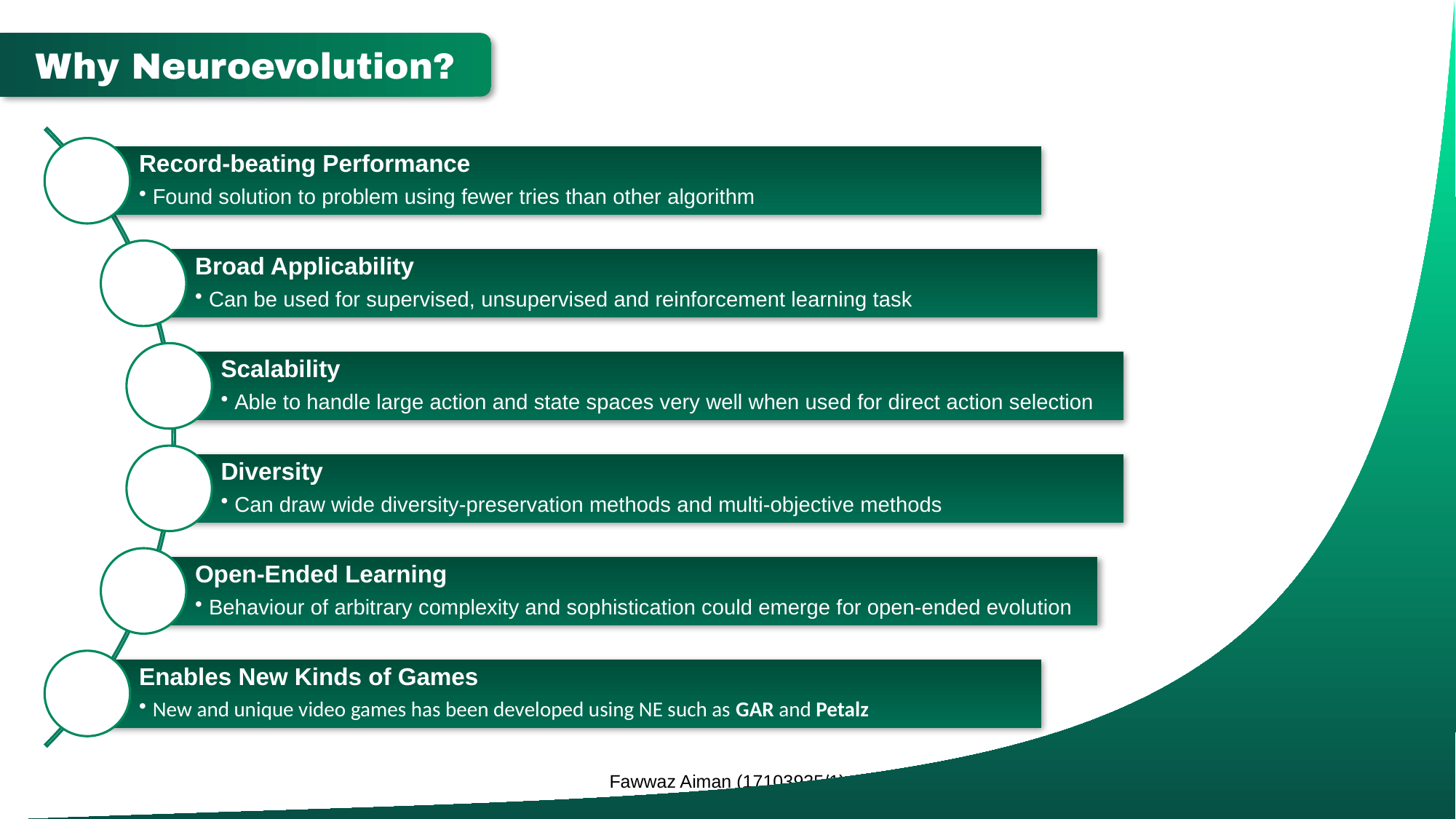

Record-beating Performance
Found solution to problem using fewer tries than other algorithm

Broad Applicability
Can be used for supervised, unsupervised and reinforcement learning task

Scalability
Able to handle large action and state spaces very well when used for direct action selection

Diversity
Can draw wide diversity-preservation methods and multi-objective methods

Open-Ended Learning
Behaviour of arbitrary complexity and sophistication could emerge for open-ended evolution

Enables New Kinds of Games
New and unique video games has been developed using NE such as GAR and Petalz

Why Neuroevolution?
Fawwaz Aiman (17103935/1)
4